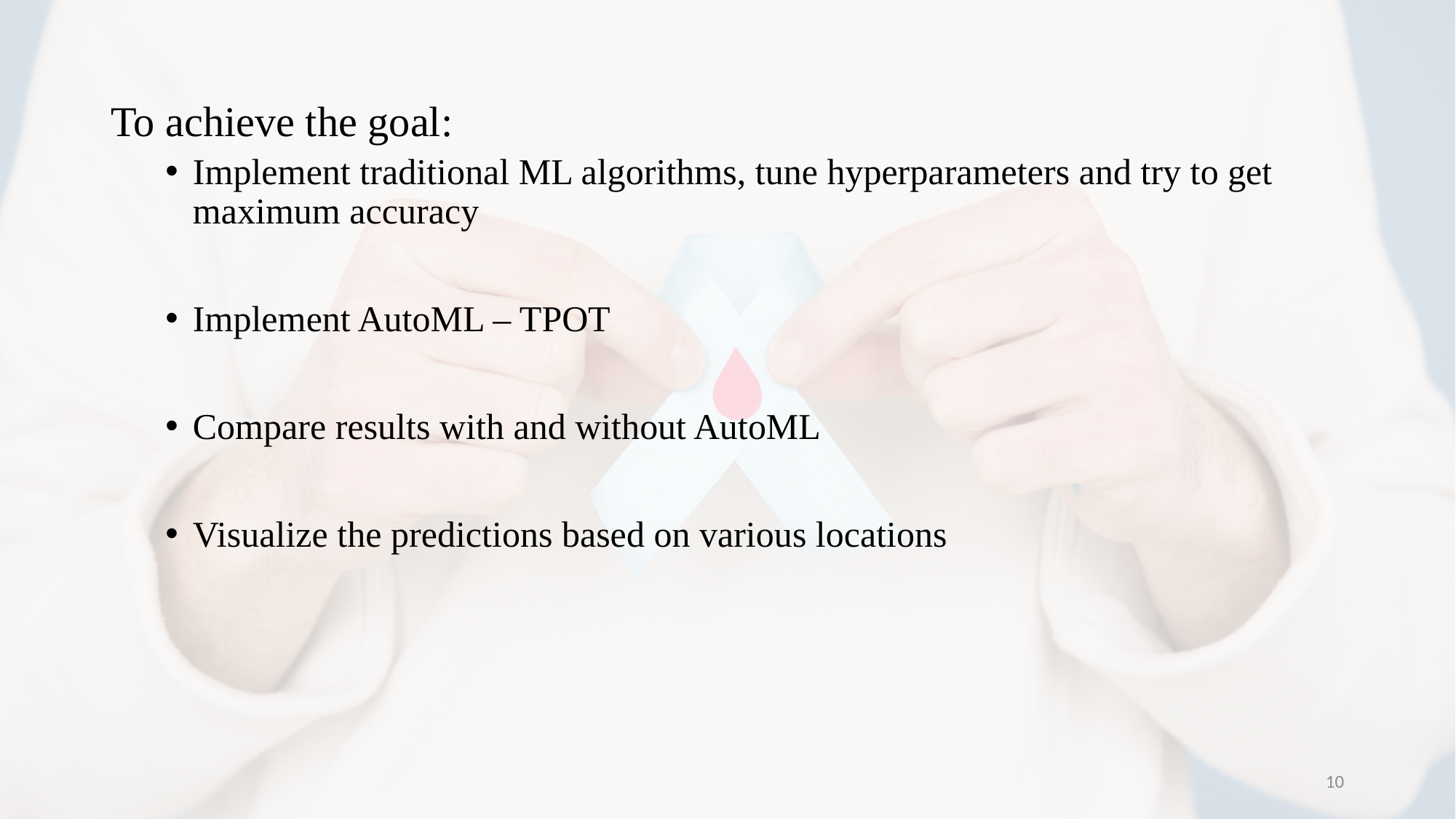

To achieve the goal:
Implement traditional ML algorithms, tune hyperparameters and try to get maximum accuracy

Implement AutoML – TPOT

Compare results with and without AutoML

Visualize the predictions based on various locations
10